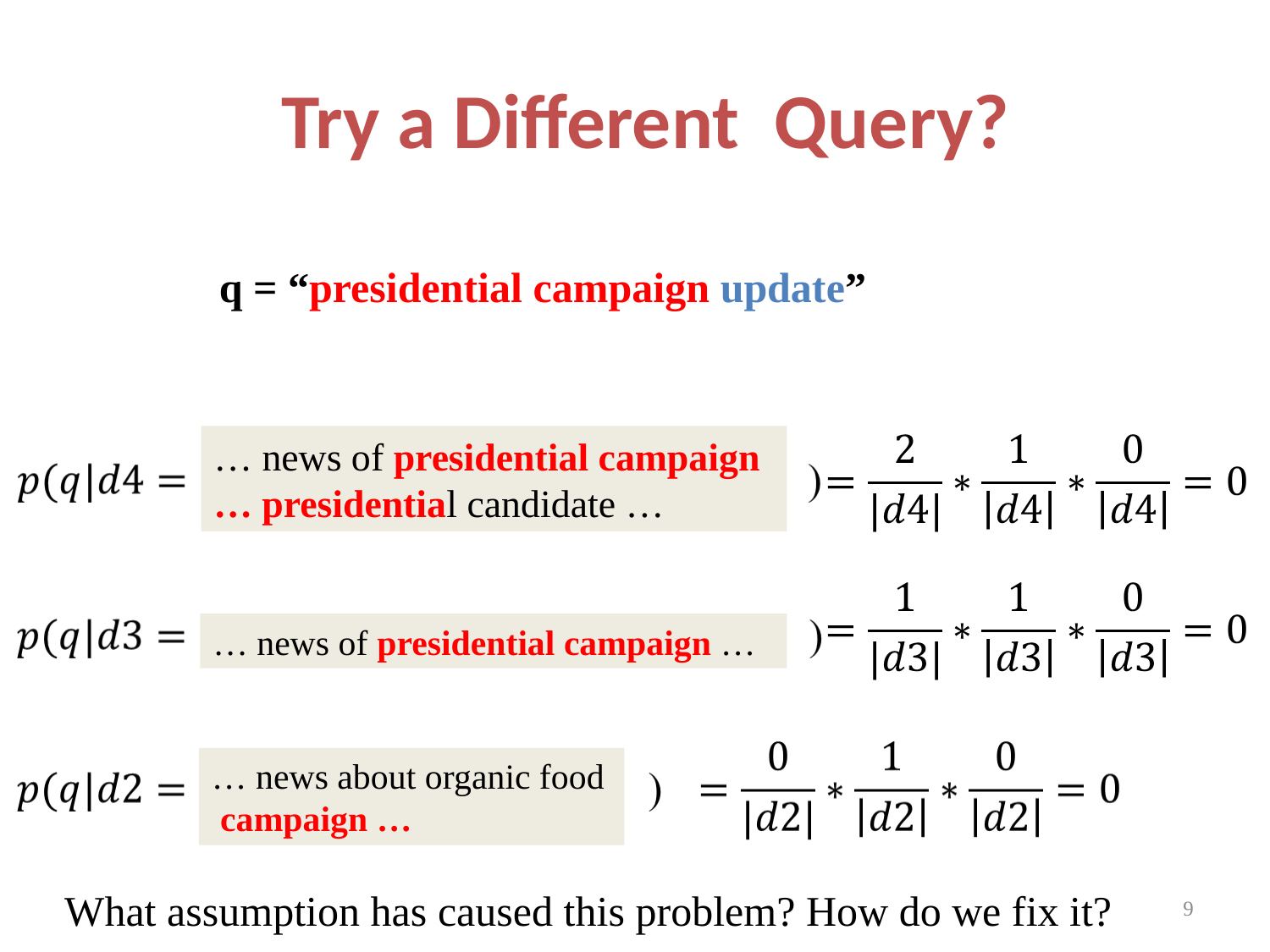

# Try a Different  Query?
q = “presidential campaign update”

… news of presidential campaign … presidential candidate …

… news of presidential campaign …

… news about organic food  campaign …

What assumption has caused this problem? How do we fix it?
9